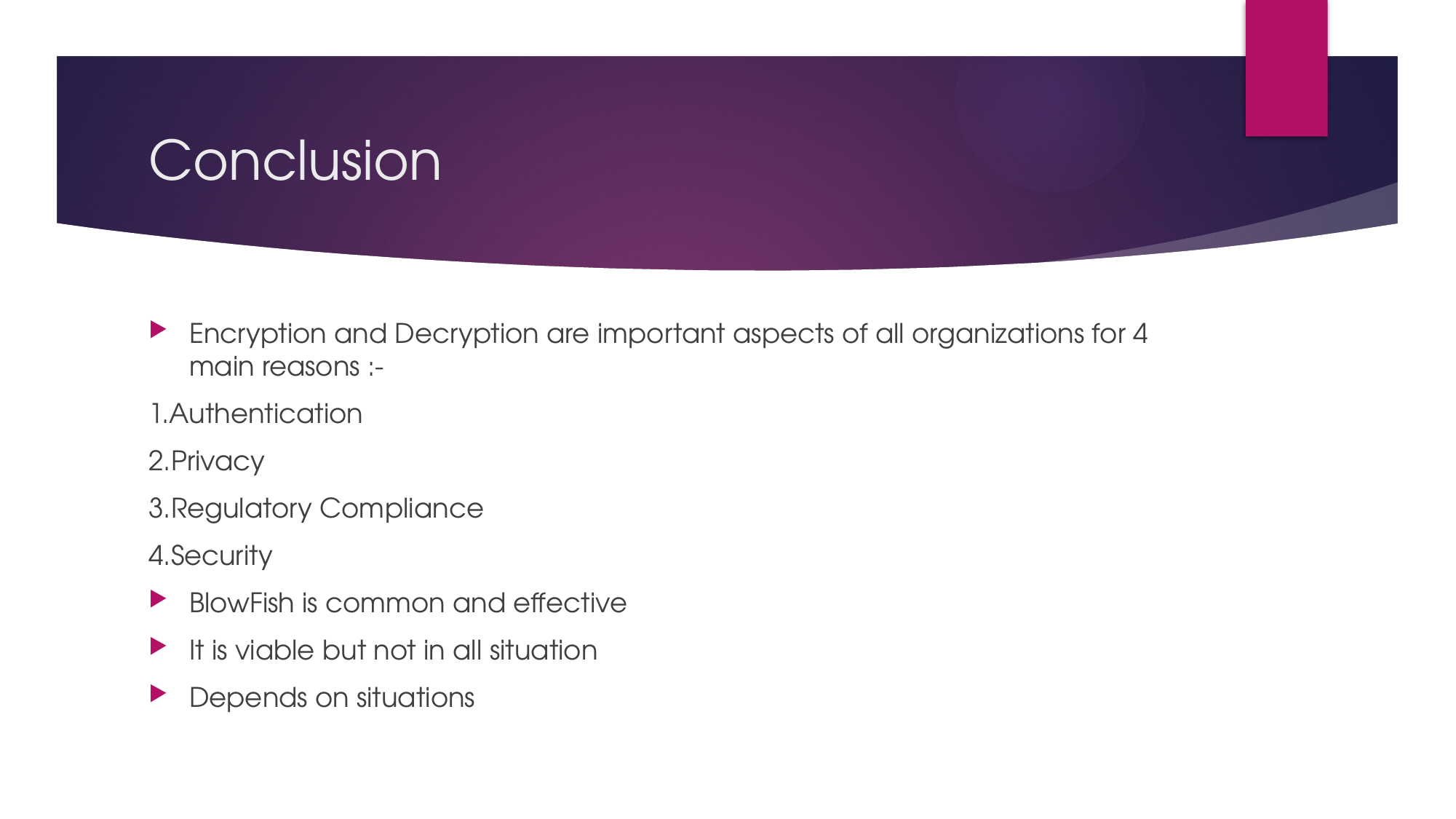

# Conclusion
Encryption and Decryption are important aspects of all organizations for 4 main reasons :-
1.Authentication
2.Privacy
3.Regulatory Compliance
4.Security
BlowFish is common and effective
It is viable but not in all situation
Depends on situations